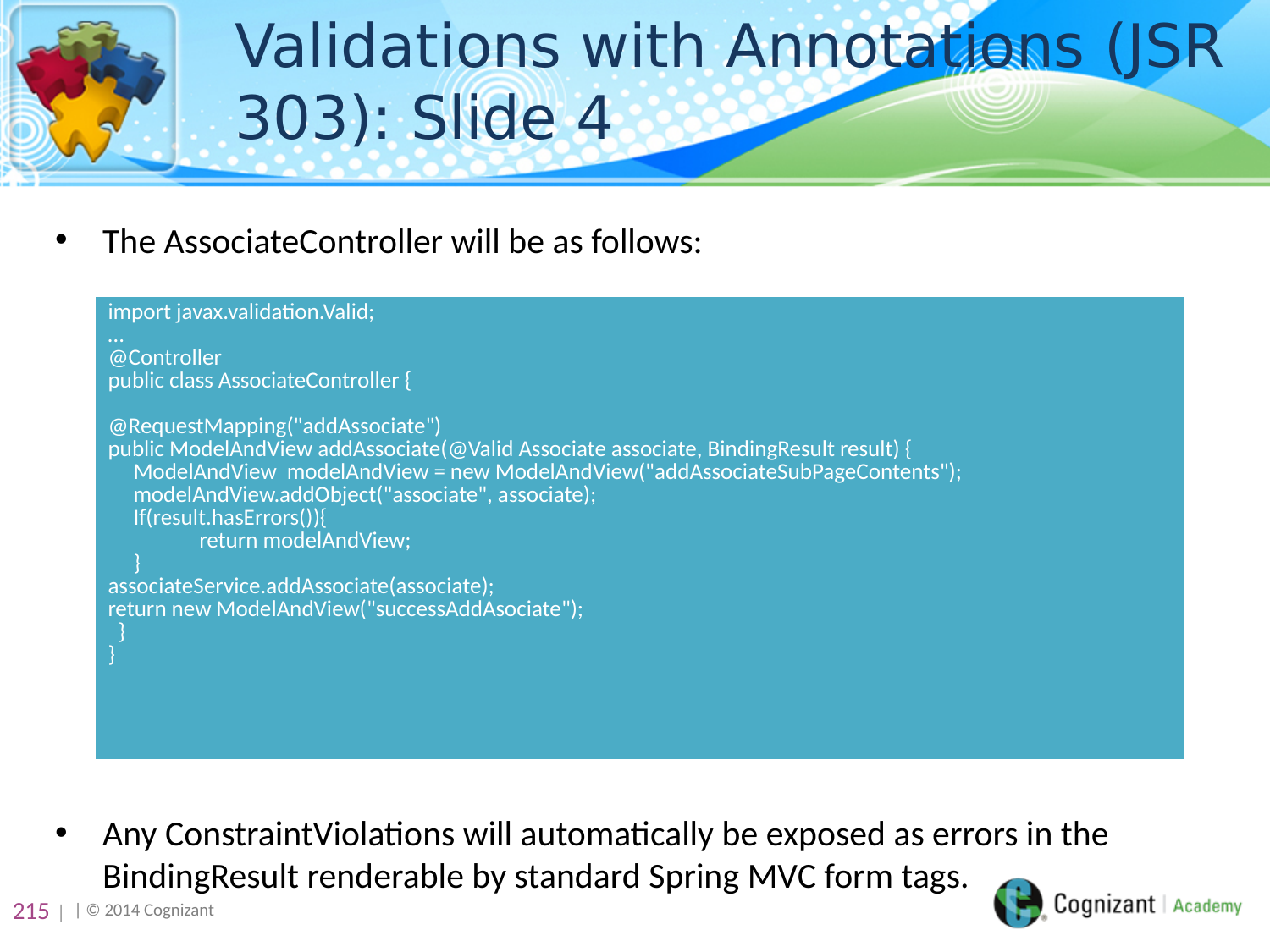

# Validations with Annotations (JSR 303): Slide 4
The AssociateController will be as follows:

Any ConstraintViolations will automatically be exposed as errors in the BindingResult renderable by standard Spring MVC form tags.
| import javax.validation.Valid; … @Controller public class AssociateController { @RequestMapping("addAssociate") public ModelAndView addAssociate(@Valid Associate associate, BindingResult result) { ModelAndView modelAndView = new ModelAndView("addAssociateSubPageContents"); modelAndView.addObject("associate", associate); If(result.hasErrors()){ return modelAndView; } associateService.addAssociate(associate); return new ModelAndView("successAddAsociate"); } } |
| --- |
215